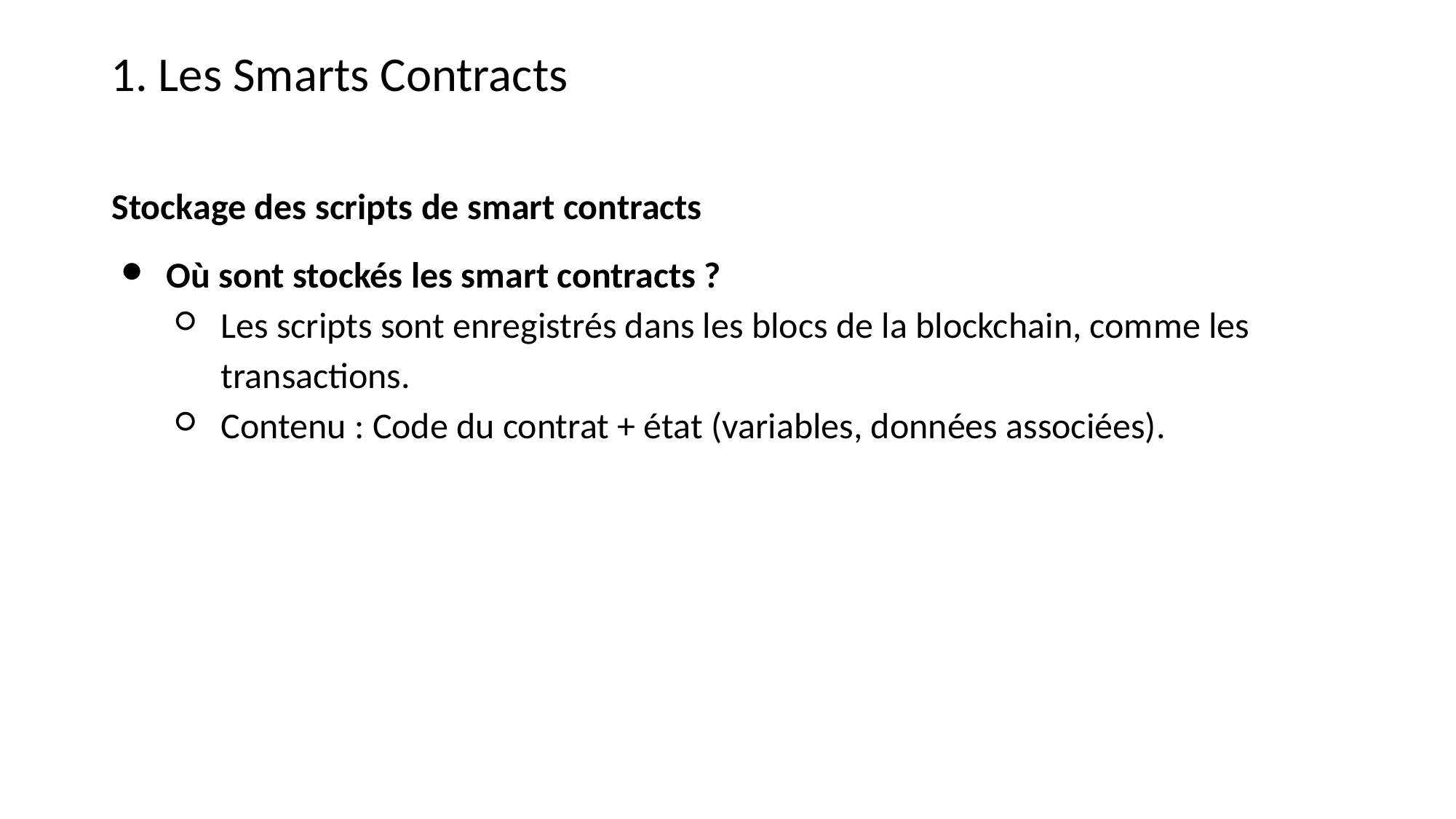

1. Les Smarts Contracts
Stockage des scripts de smart contracts
Où sont stockés les smart contracts ?
Les scripts sont enregistrés dans les blocs de la blockchain, comme les transactions.
Contenu : Code du contrat + état (variables, données associées).